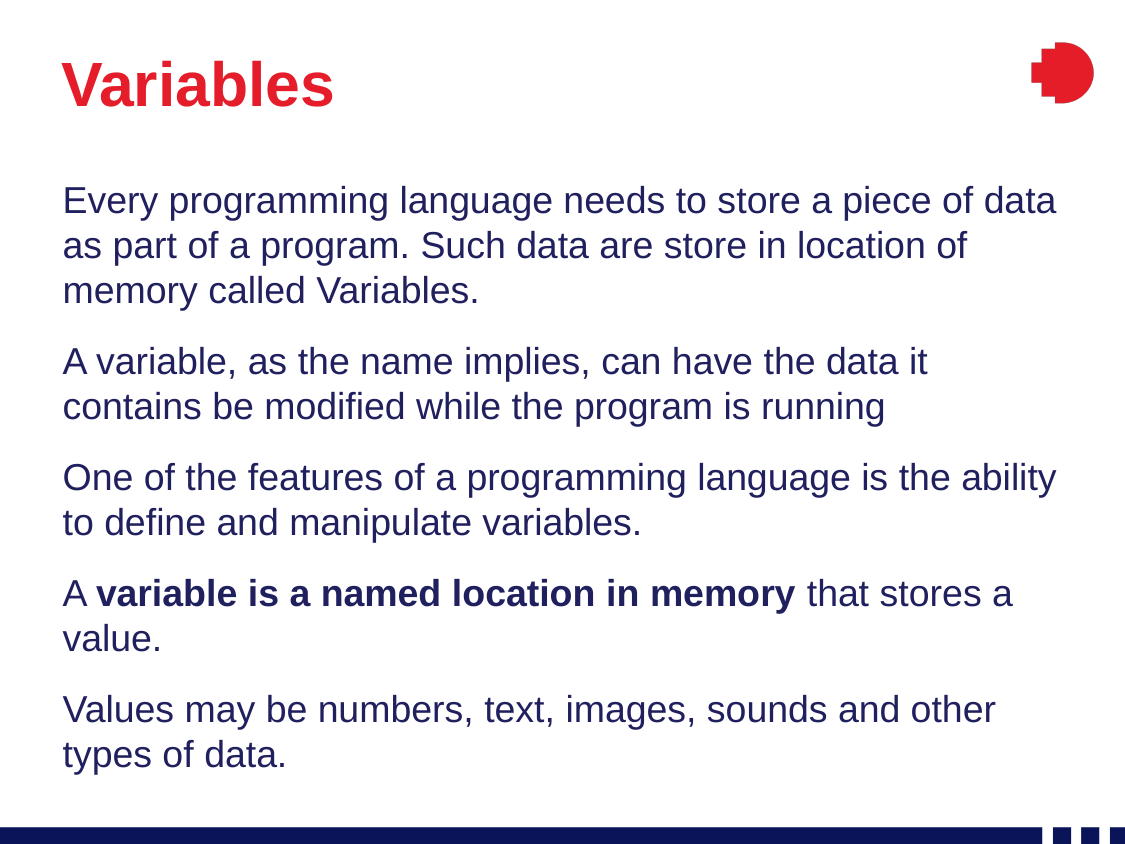

# Variables
Every programming language needs to store a piece of data as part of a program. Such data are store in location of memory called Variables.
A variable, as the name implies, can have the data it contains be modified while the program is running
One of the features of a programming language is the ability to define and manipulate variables.
A variable is a named location in memory that stores a value.
Values may be numbers, text, images, sounds and other types of data.